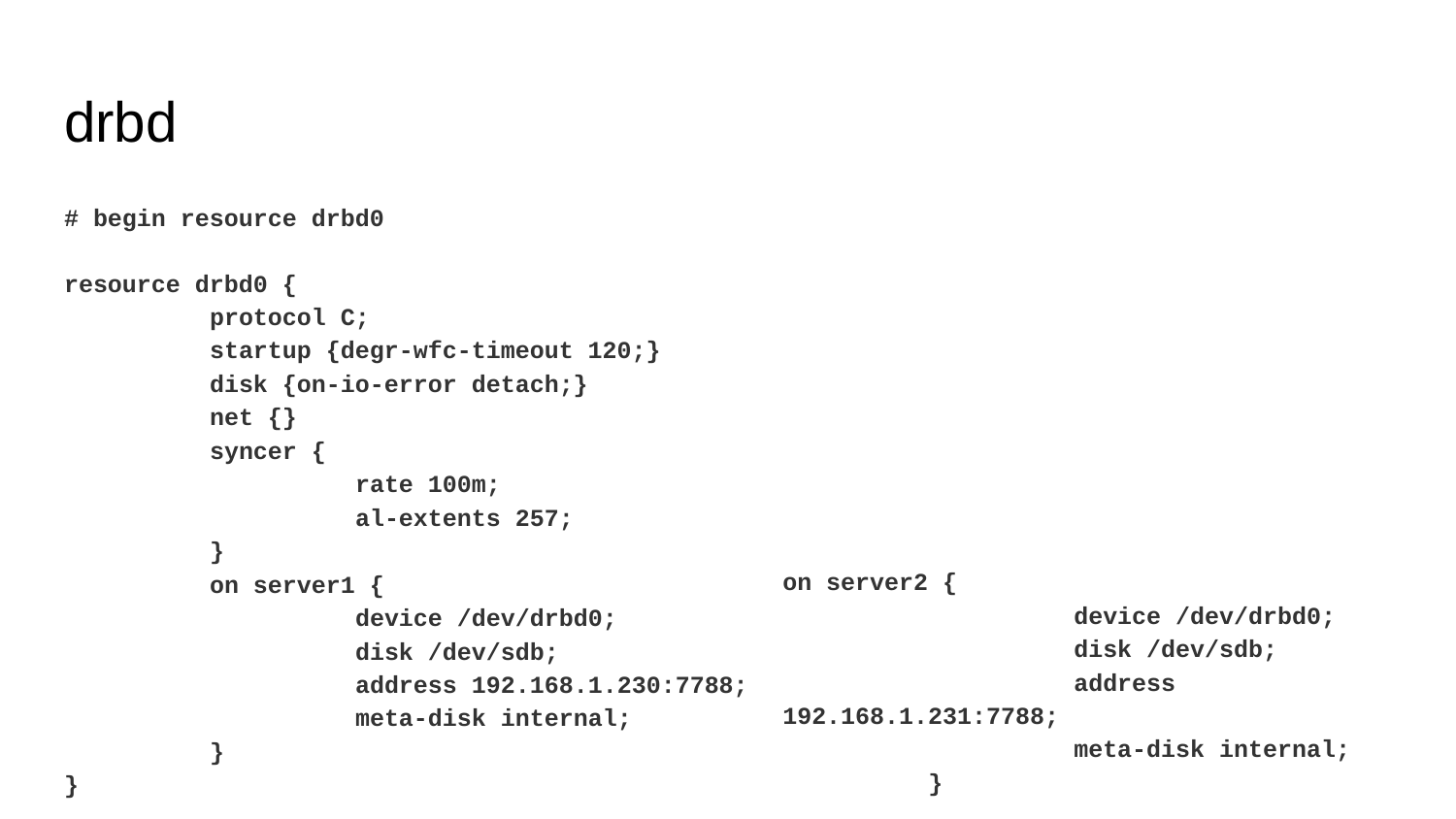

# drbd
# begin resource drbd0
resource drbd0 {
	protocol C;
	startup {degr-wfc-timeout 120;}
	disk {on-io-error detach;}
	net {}
	syncer {
		rate 100m;
		al-extents 257;
	}
	on server1 {
		device /dev/drbd0;
		disk /dev/sdb;
		address 192.168.1.230:7788;
		meta-disk internal;
	}
}
on server2 {
		device /dev/drbd0;
		disk /dev/sdb;
		address 192.168.1.231:7788;
		meta-disk internal;
	}